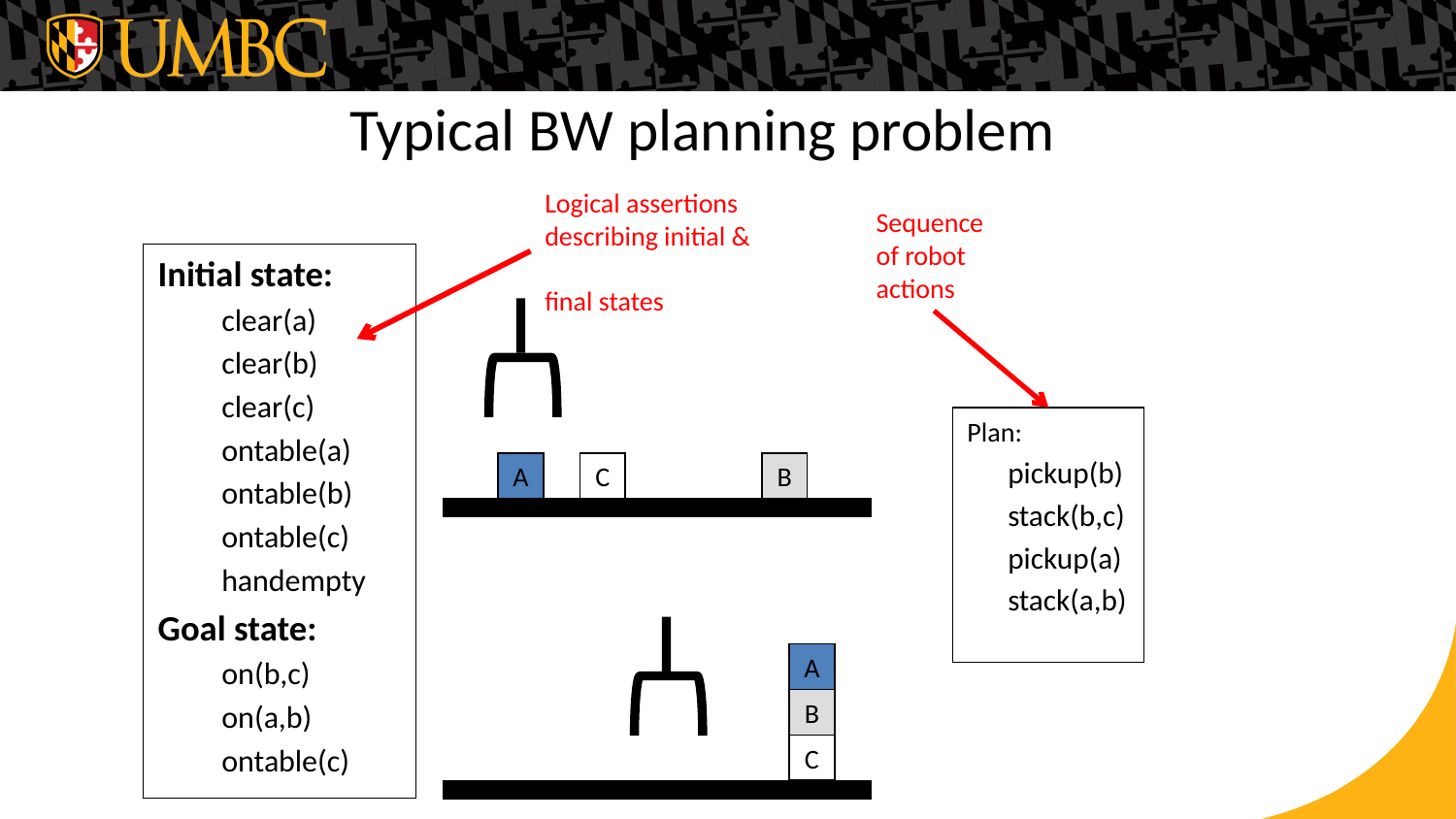

# Typical BW planning problem
Logical assertions
describing initial &
final states
Sequence of robot actions
Initial state:
clear(a)
clear(b)
clear(c)
ontable(a)
ontable(b)
ontable(c)
handempty
Goal state:
on(b,c)
on(a,b)
ontable(c)

A
C
B

Plan:
pickup(b)
stack(b,c)
pickup(a)
stack(a,b)

A
B
C